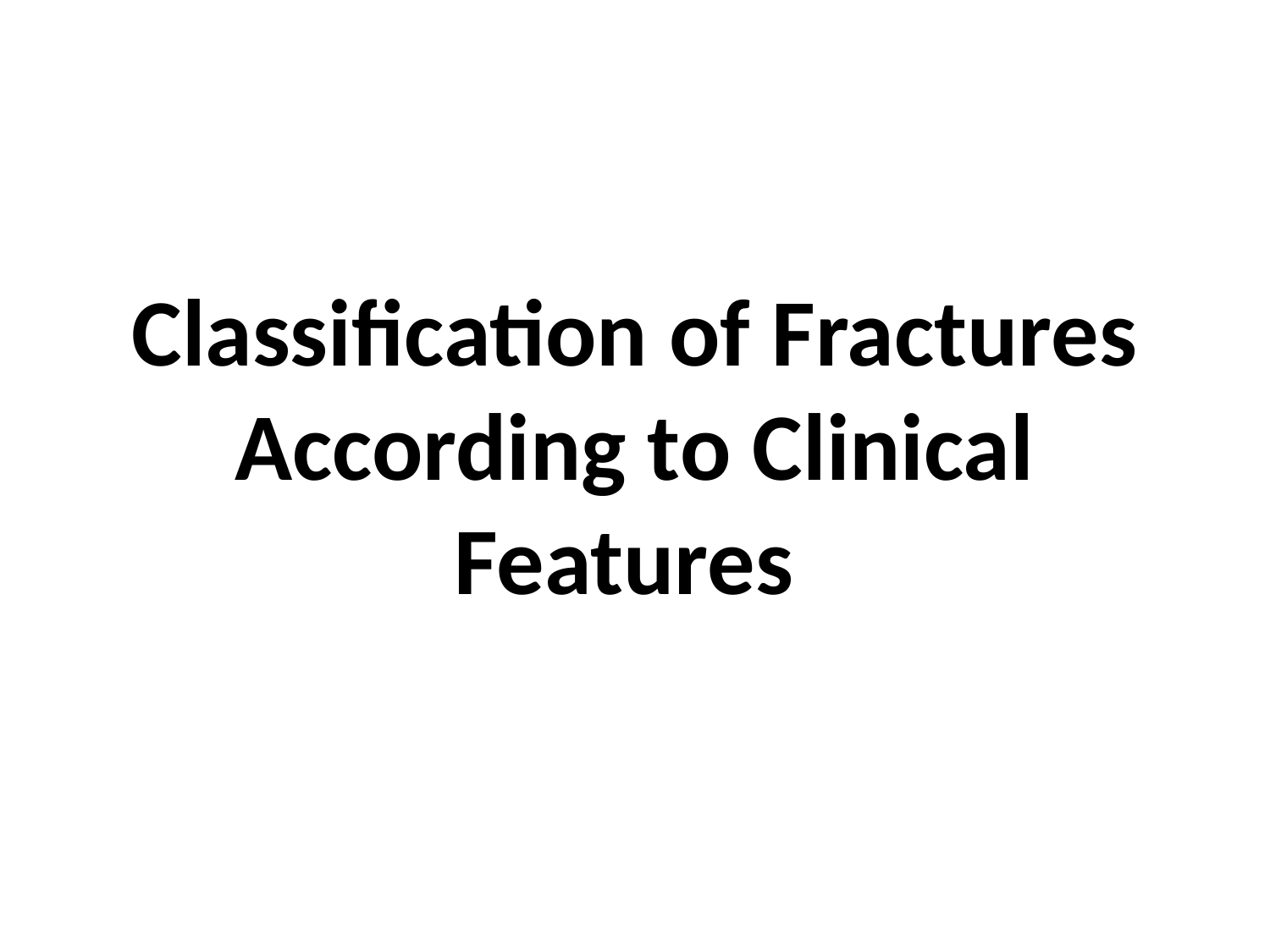

Classification of Fractures According to Clinical Features